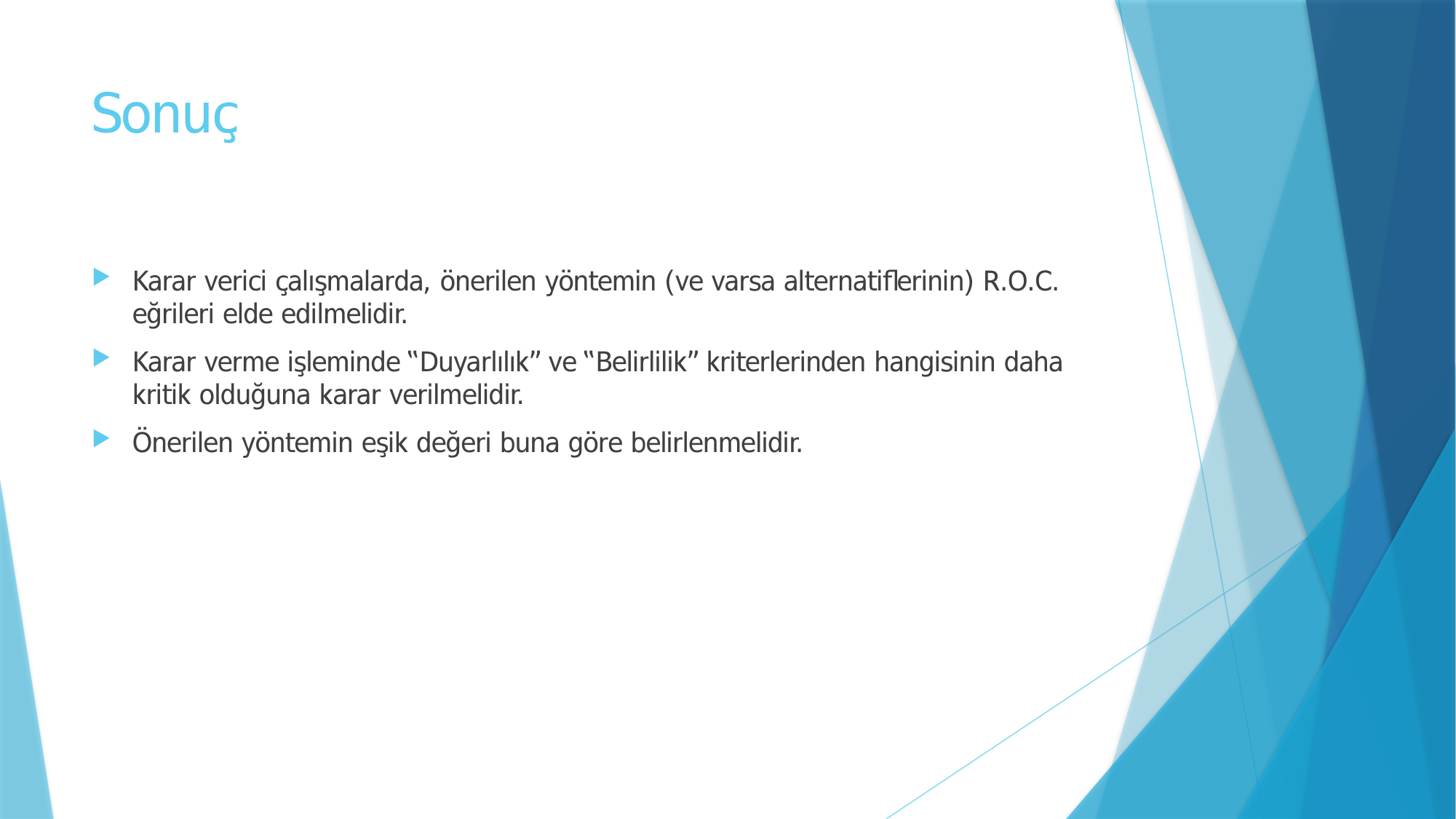

Sonuç
Karar verici çalışmalarda, önerilen yöntemin (ve varsa alternatiflerinin) R.O.C. eğrileri elde edilmelidir.
Karar verme işleminde “Duyarlılık” ve “Belirlilik” kriterlerinden hangisinin daha kritik olduğuna karar verilmelidir.
Önerilen yöntemin eşik değeri buna göre belirlenmelidir.